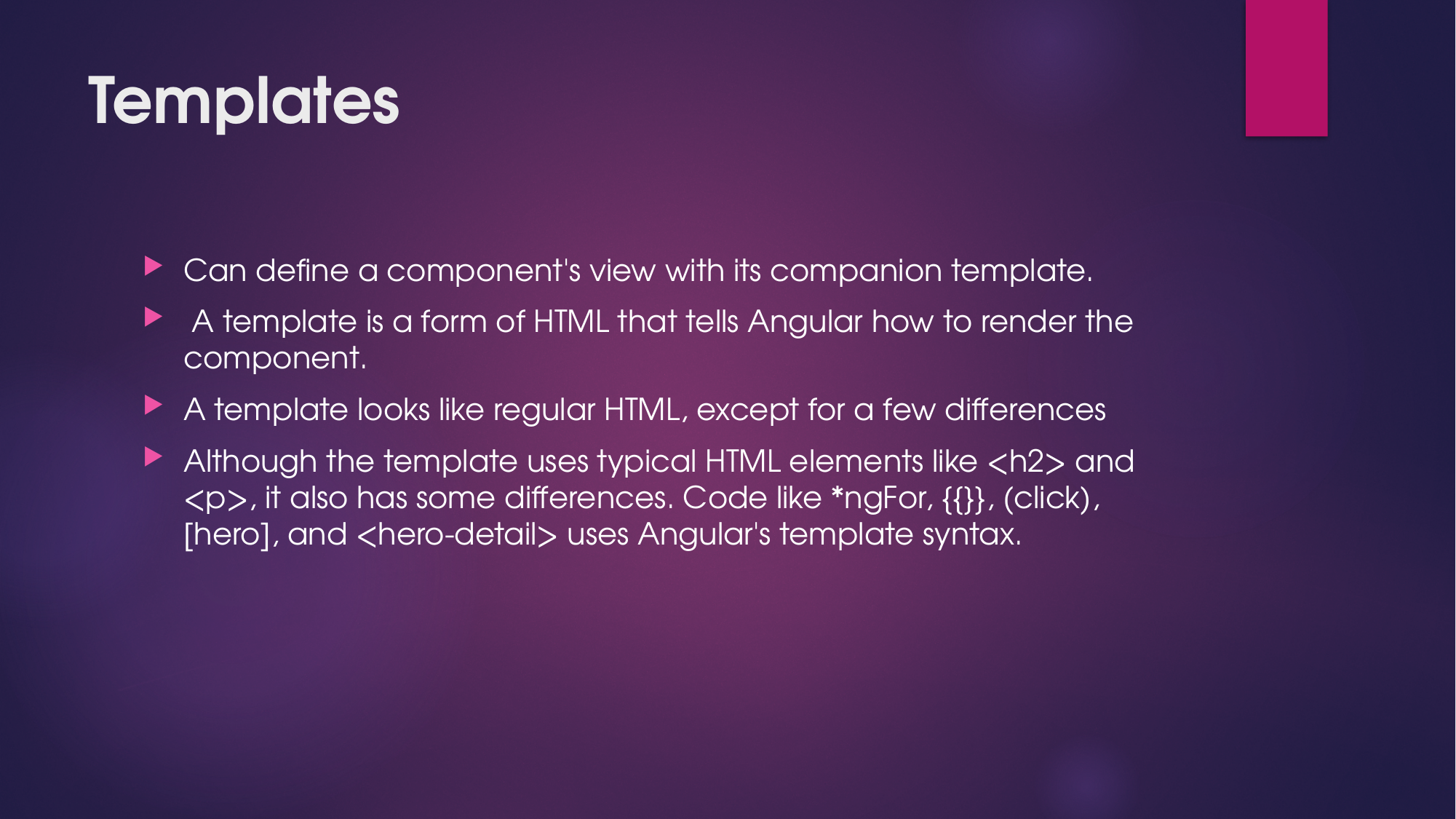

# Templates
Can define a component's view with its companion template.
 A template is a form of HTML that tells Angular how to render the component.
A template looks like regular HTML, except for a few differences
Although the template uses typical HTML elements like <h2> and <p>, it also has some differences. Code like *ngFor, {{}}, (click), [hero], and <hero-detail> uses Angular's template syntax.